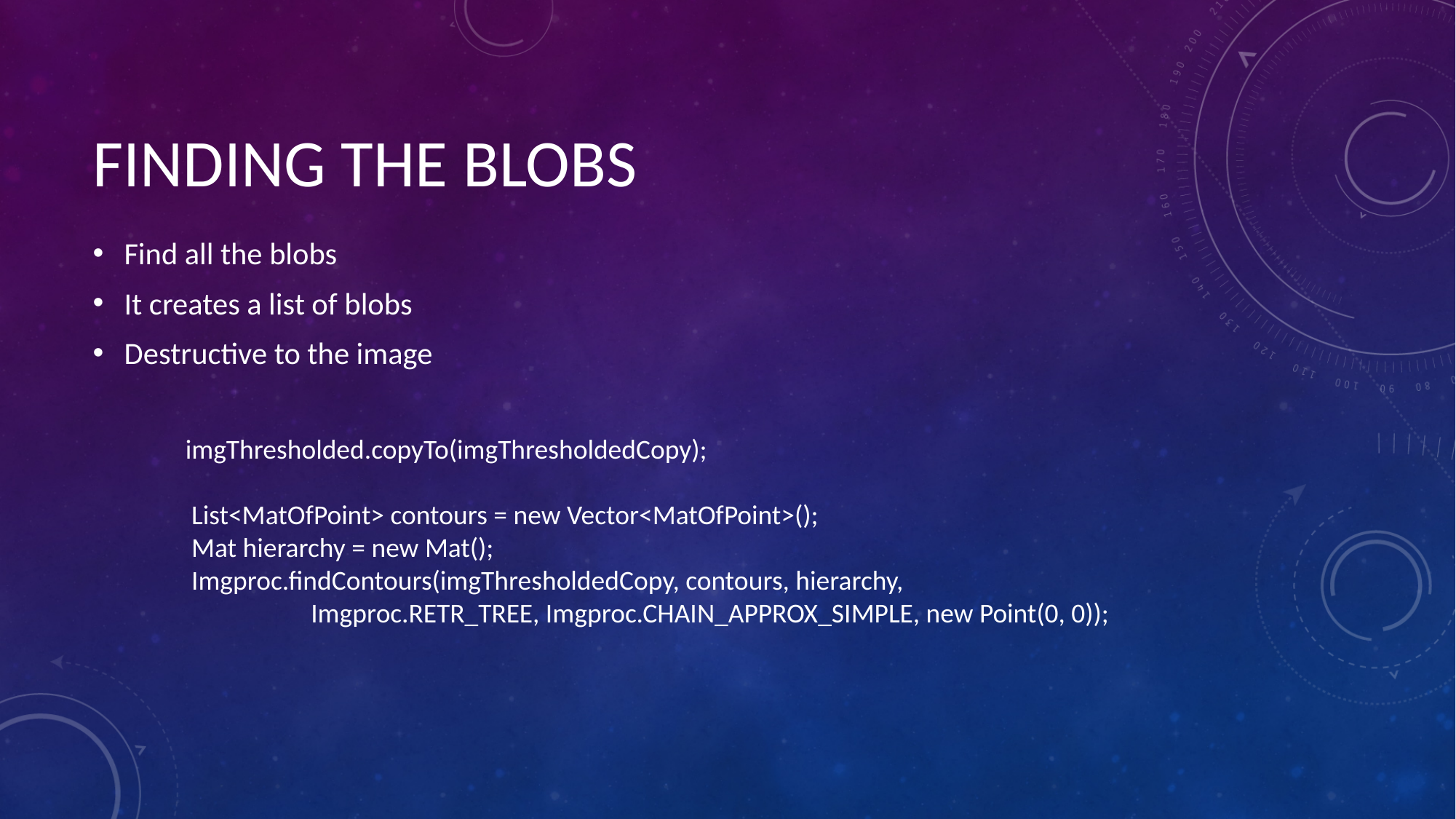

# Finding the blobs
Find all the blobs
It creates a list of blobs
Destructive to the image
               imgThresholded.copyTo(imgThresholdedCopy);

                List<MatOfPoint> contours = new Vector<MatOfPoint>();
                Mat hierarchy = new Mat();
                Imgproc.findContours(imgThresholdedCopy, contours, hierarchy,
                		Imgproc.RETR_TREE, Imgproc.CHAIN_APPROX_SIMPLE, new Point(0, 0));